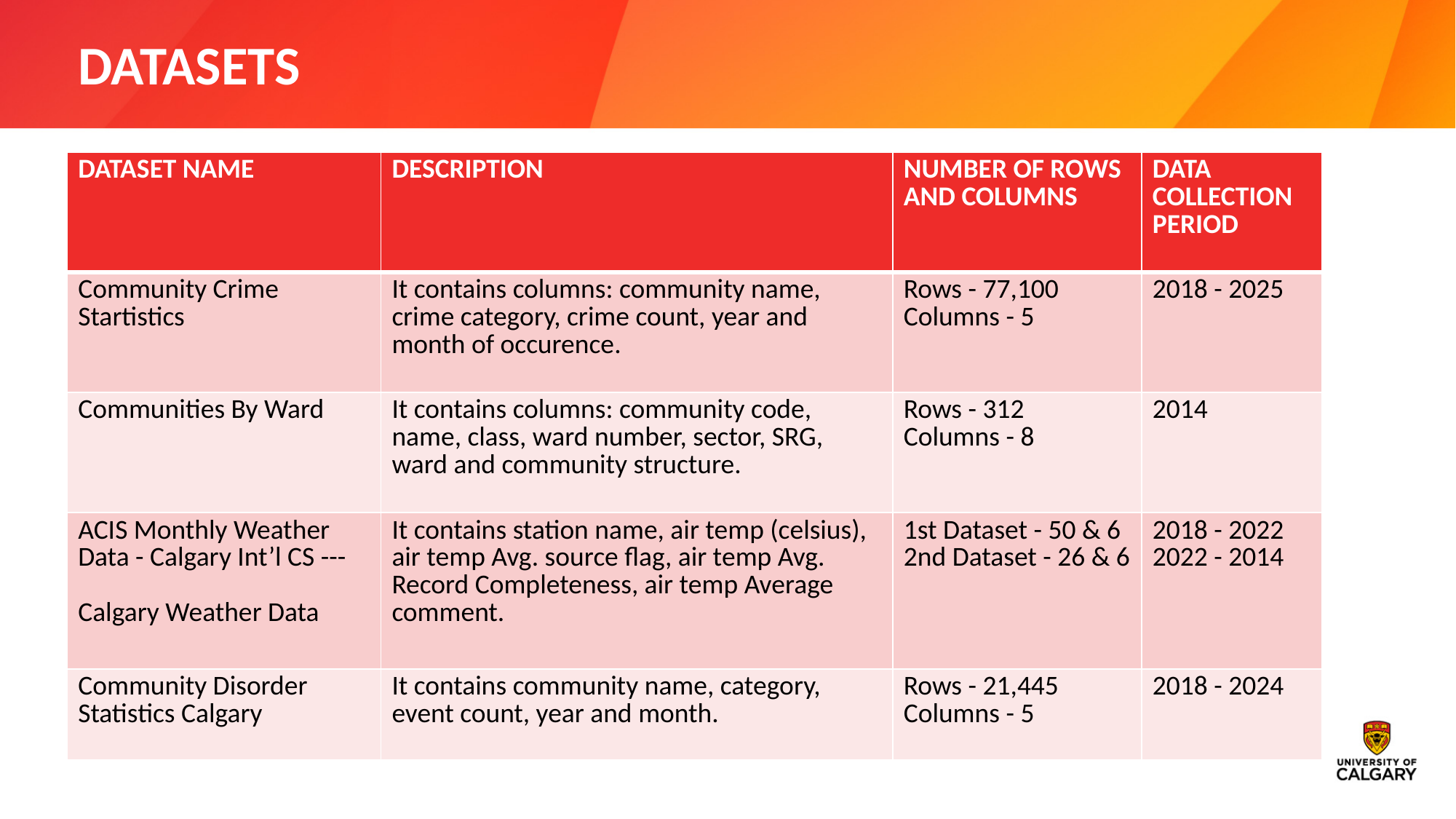

# DATASETS
| DATASET NAME | DESCRIPTION | NUMBER OF ROWS AND COLUMNS | DATA COLLECTION PERIOD |
| --- | --- | --- | --- |
| Community Crime Startistics | It contains columns: community name, crime category, crime count, year and month of occurence. | Rows - 77,100 Columns - 5 | 2018 - 2025 |
| Communities By Ward | It contains columns: community code, name, class, ward number, sector, SRG, ward and community structure. | Rows - 312 Columns - 8 | 2014 |
| ACIS Monthly Weather Data - Calgary Int’l CS --- Calgary Weather Data | It contains station name, air temp (celsius), air temp Avg. source flag, air temp Avg. Record Completeness, air temp Average comment. | 1st Dataset - 50 & 6 2nd Dataset - 26 & 6 | 2018 - 2022 2022 - 2014 |
| Community Disorder Statistics Calgary | It contains community name, category, event count, year and month. | Rows - 21,445 Columns - 5 | 2018 - 2024 |
5